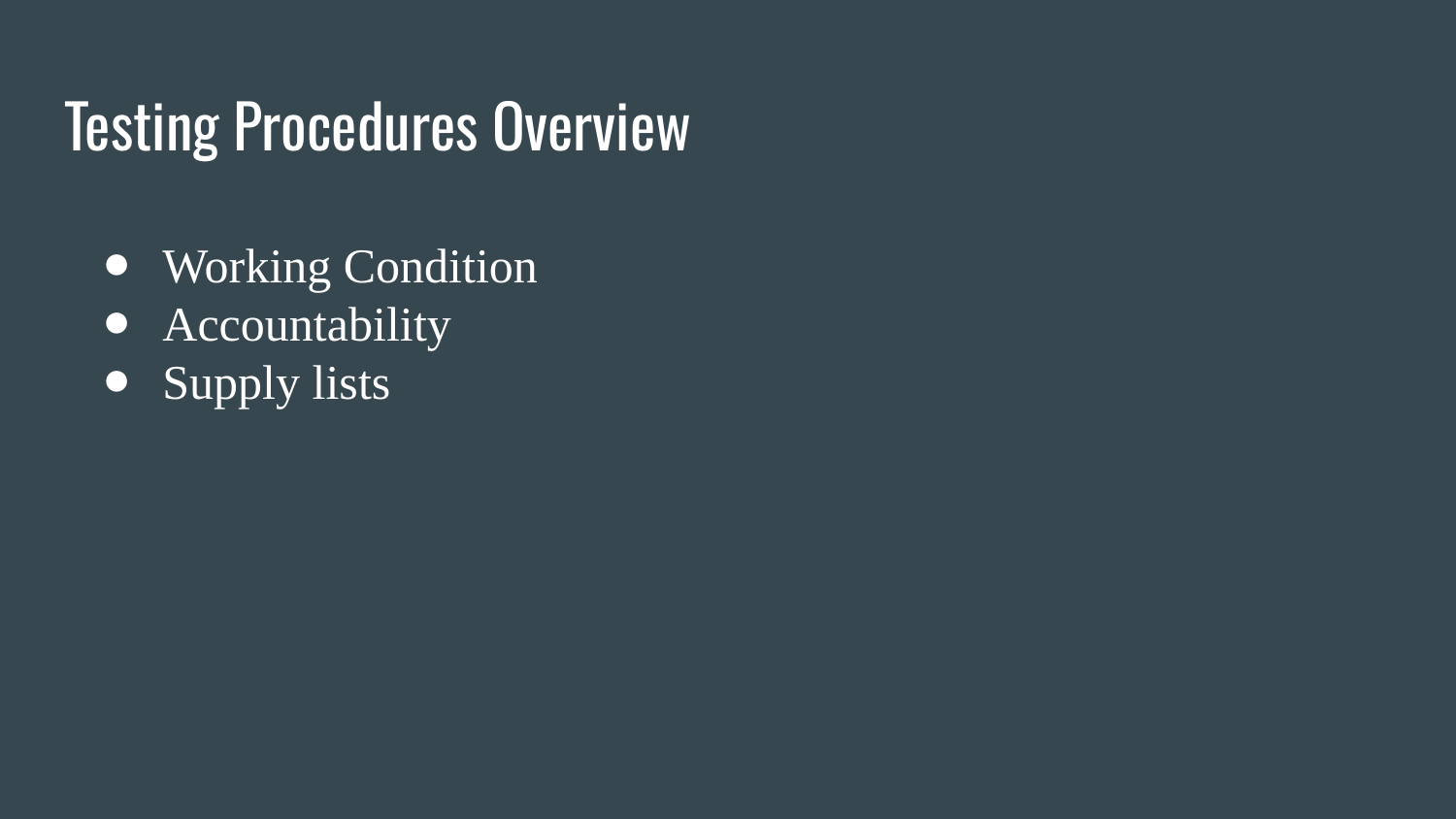

# Testing Procedures Overview
Working Condition
Accountability
Supply lists